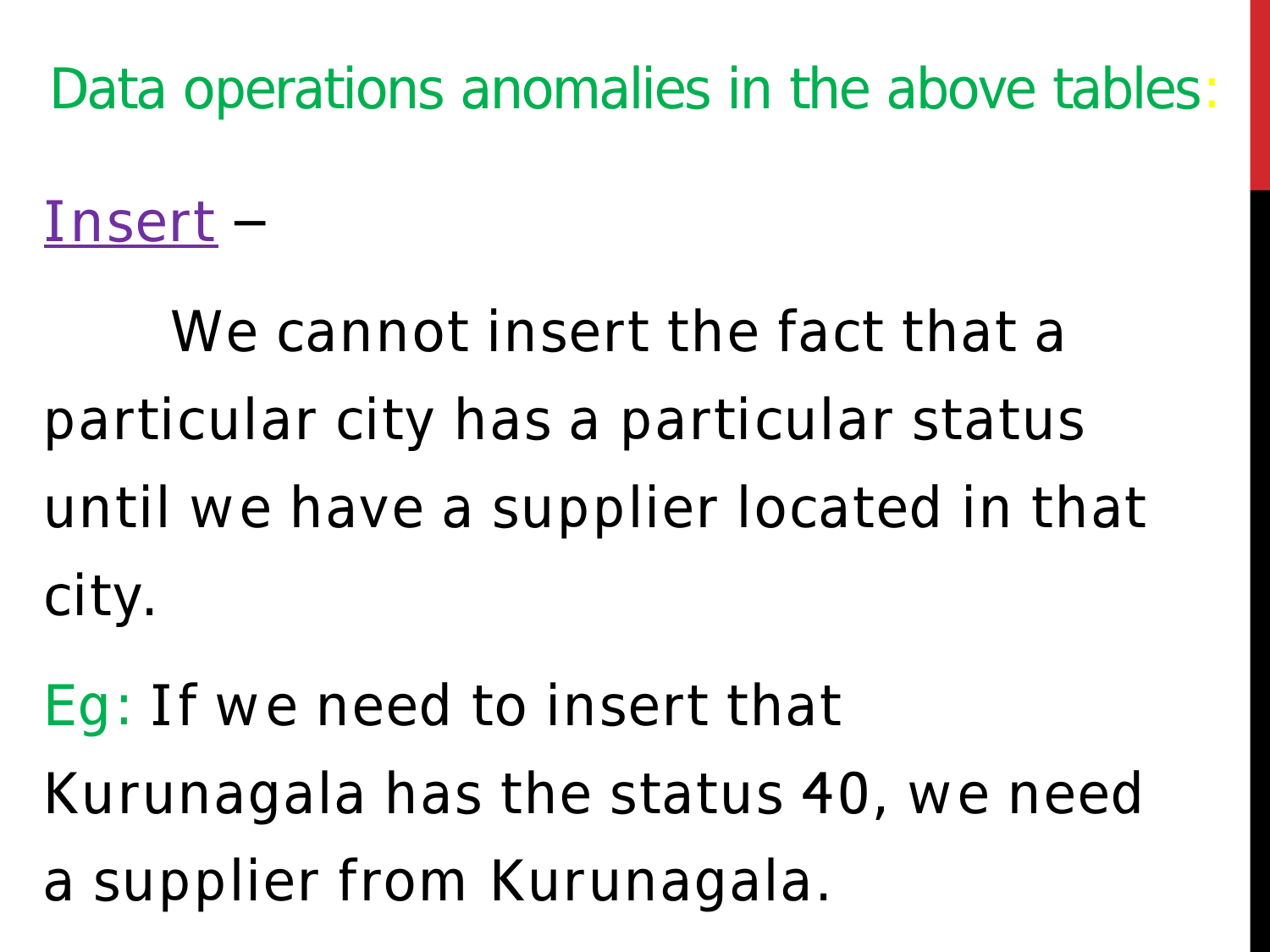

Data operations anomalies in the above tables:
Insert –
	We cannot insert the fact that a particular city has a particular status until we have a supplier located in that city.
Eg: If we need to insert that Kurunagala has the status 40, we need a supplier from Kurunagala.